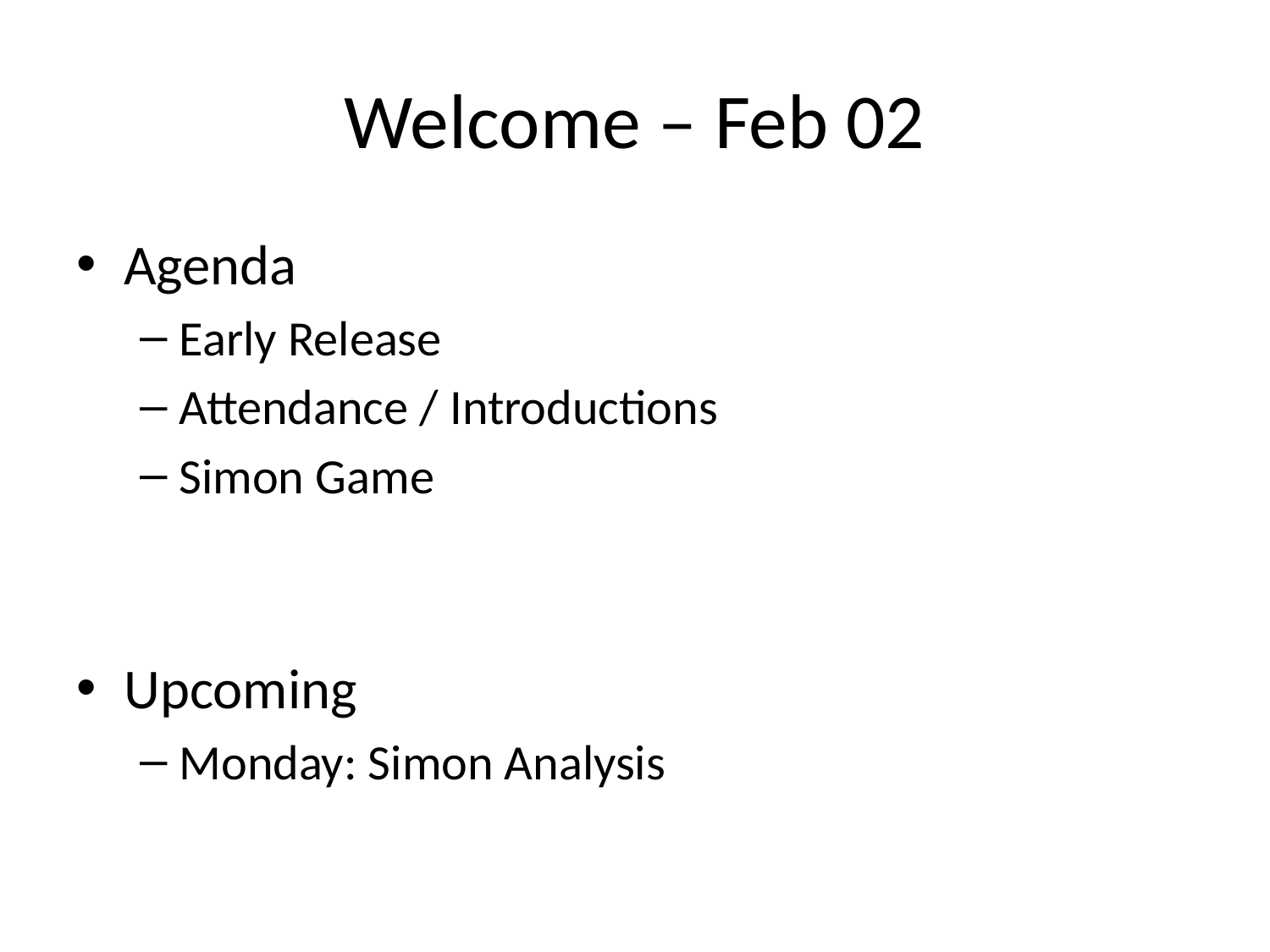

# Welcome – Feb 02
Agenda
Early Release
Attendance / Introductions
Simon Game

Upcoming
Monday: Simon Analysis